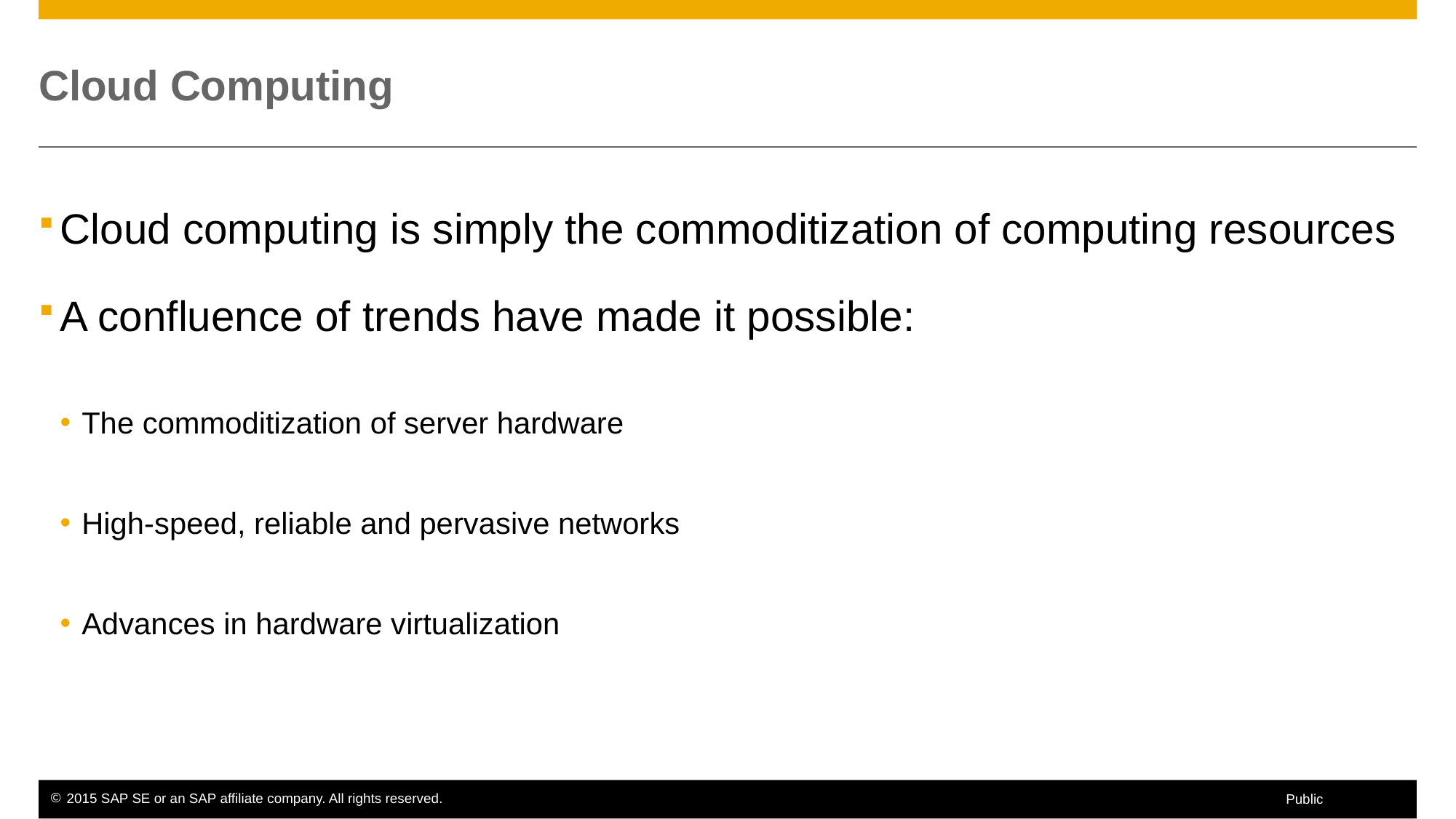

# Cloud Computing
Cloud computing is simply the commoditization of computing resources
A confluence of trends have made it possible:

The commoditization of server hardware

High-speed, reliable and pervasive networks

Advances in hardware virtualization